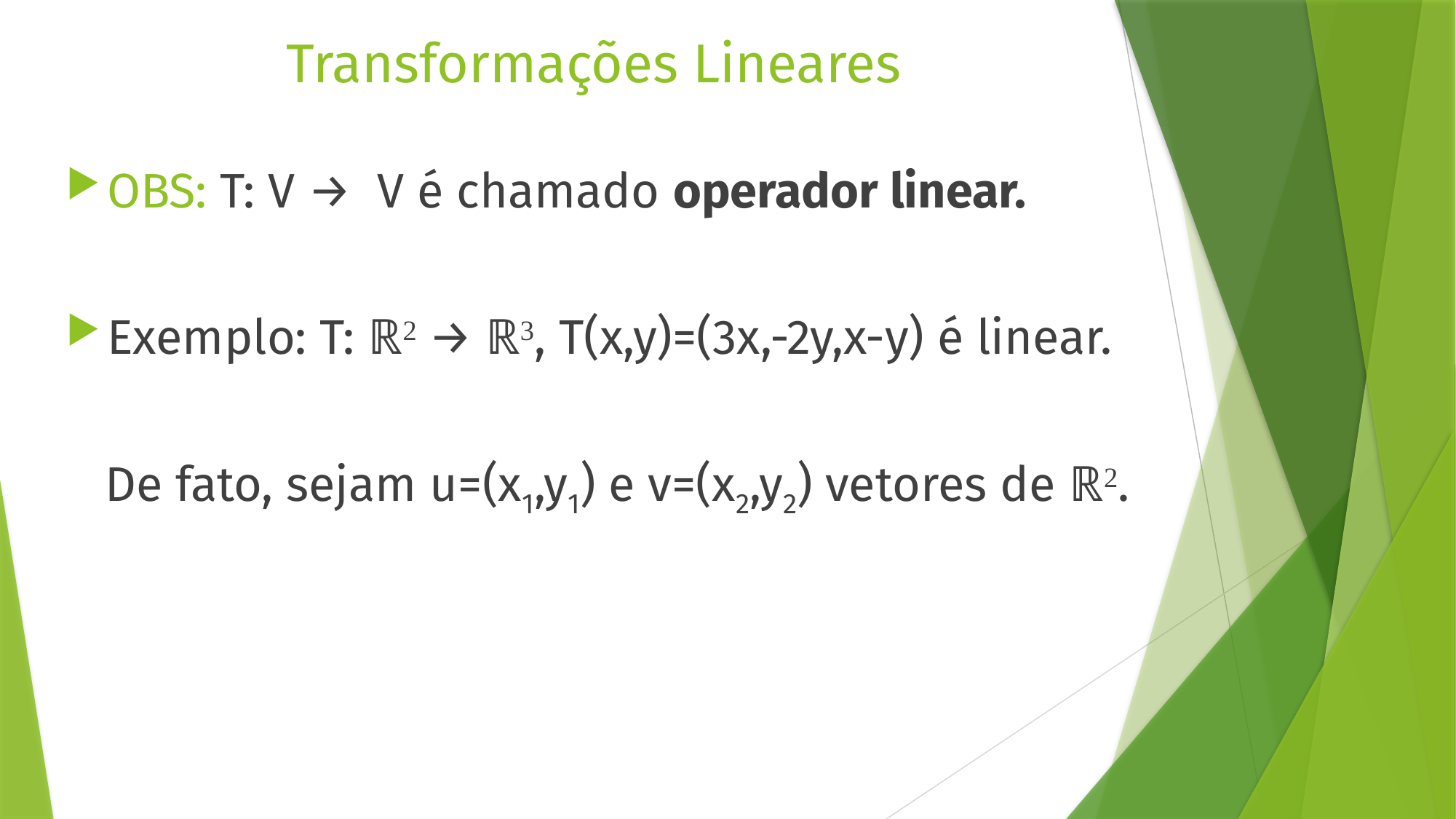

# Transformações Lineares

OBS: T: V →  V é chamado operador linear.

Exemplo: T: ℝ2 → ℝ3, T(x,y)=(3x,-2y,x-y) é linear.

   De fato, sejam u=(x1,y1) e v=(x2,y2) vetores de ℝ2.